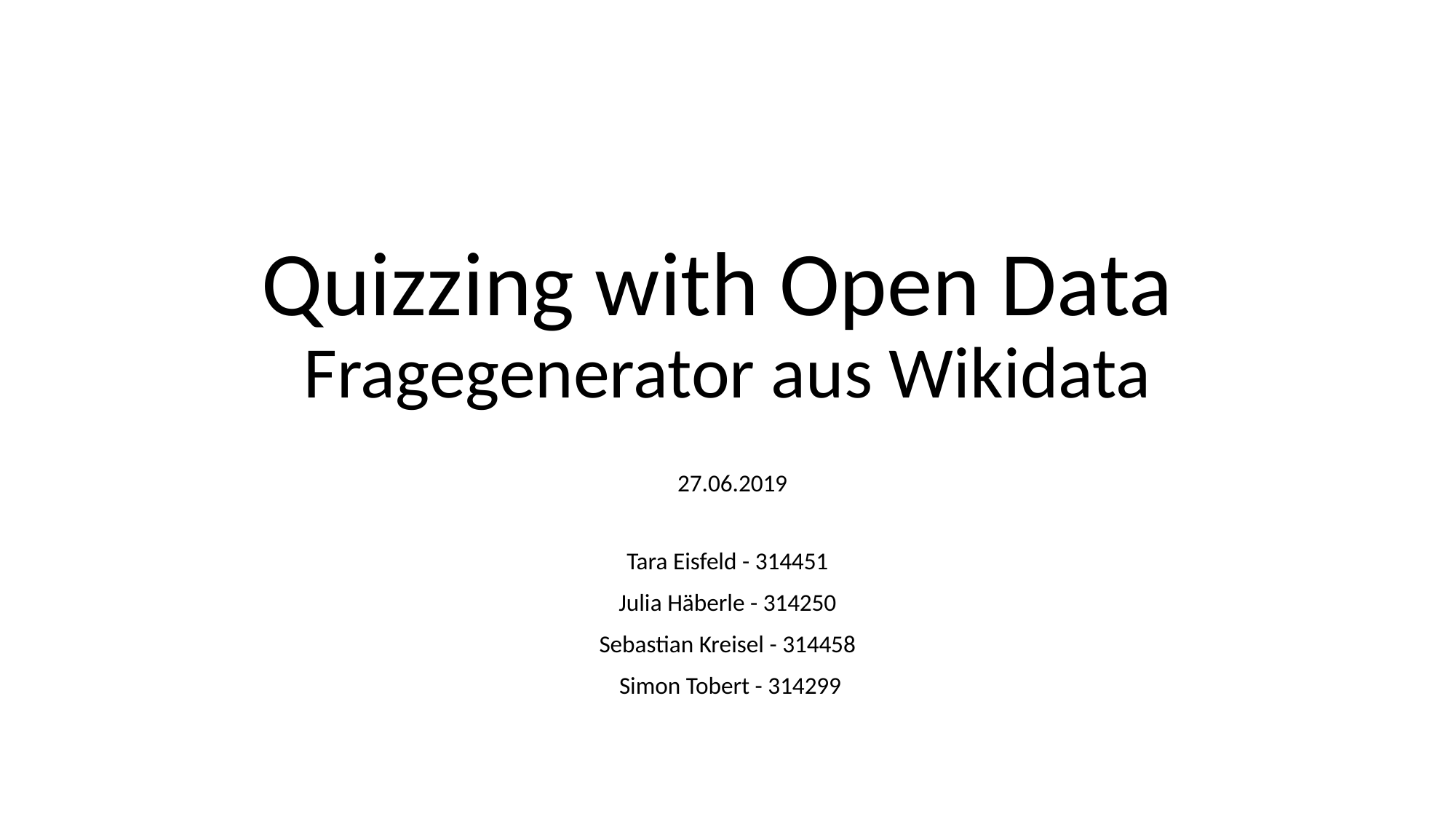

# Quizzing with Open Data Fragegenerator aus Wikidata
27.06.2019
Tara Eisfeld - 314451
Julia Häberle - 314250
Sebastian Kreisel - 314458
 Simon Tobert - 314299